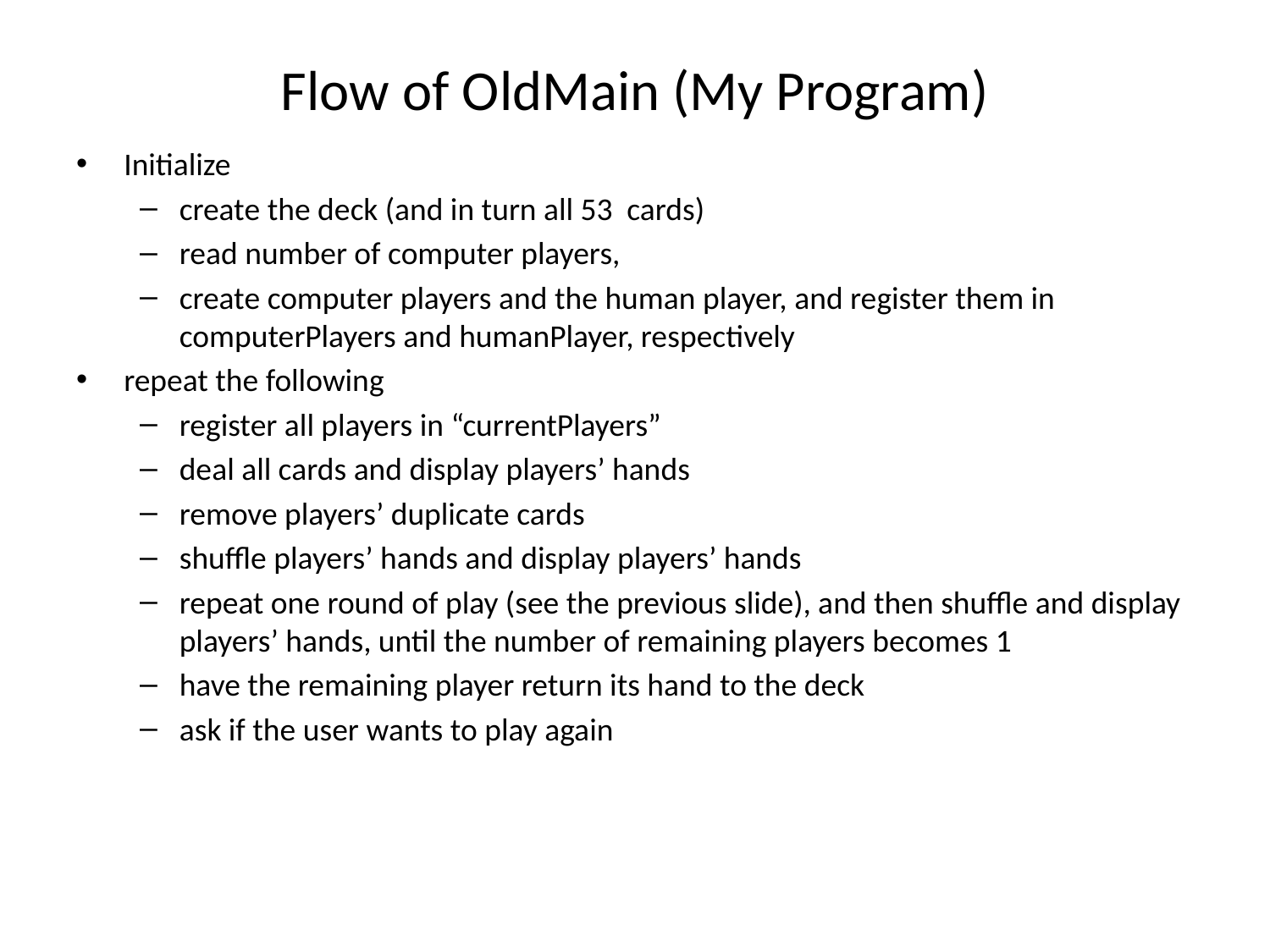

# Flow of OldMain (My Program)
Initialize
create the deck (and in turn all 53  cards)
read number of computer players,
create computer players and the human player, and register them in computerPlayers and humanPlayer, respectively
repeat the following
register all players in “currentPlayers”
deal all cards and display players’ hands
remove players’ duplicate cards
shuffle players’ hands and display players’ hands
repeat one round of play (see the previous slide), and then shuffle and display players’ hands, until the number of remaining players becomes 1
have the remaining player return its hand to the deck
ask if the user wants to play again